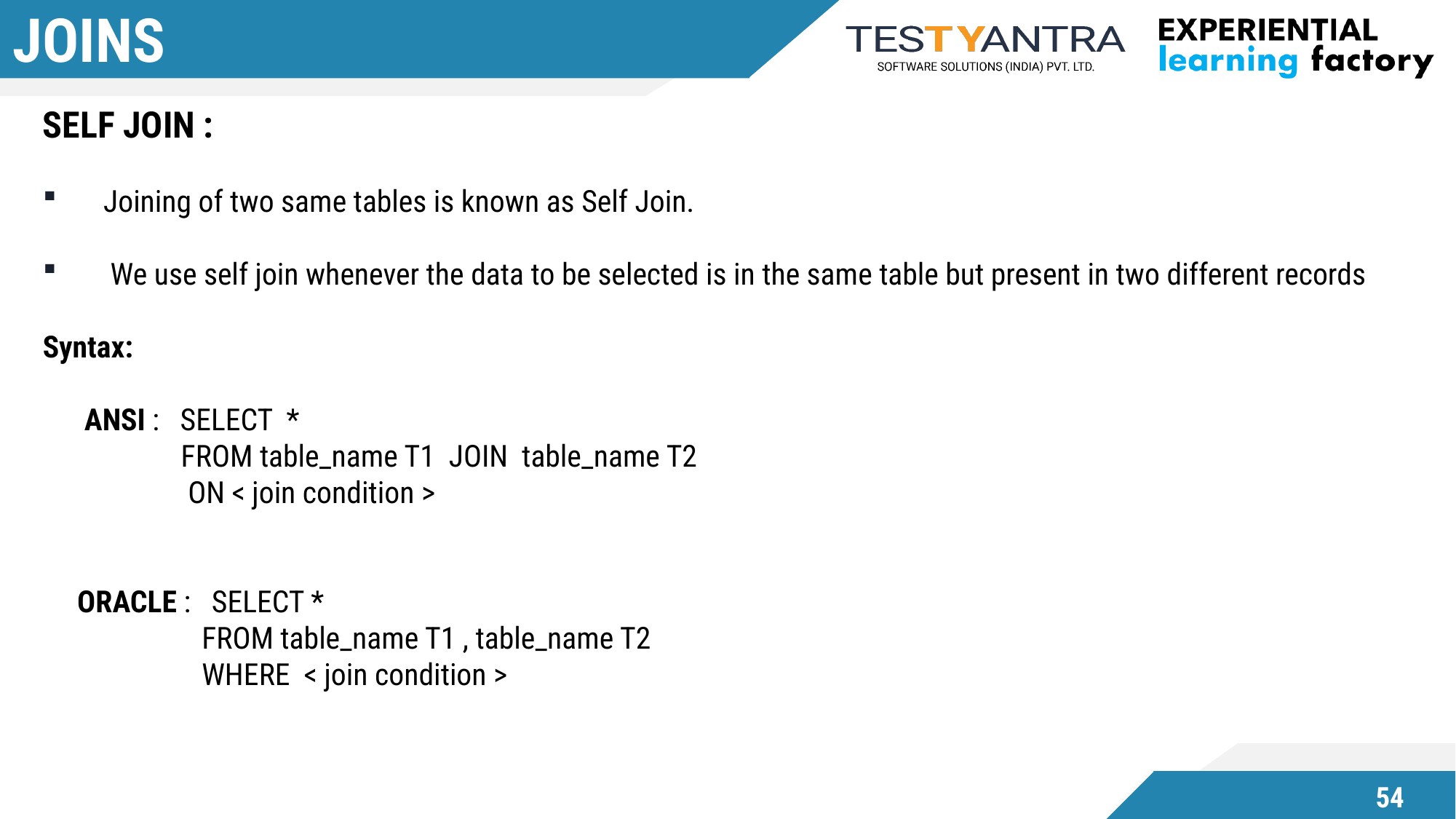

# JOINS
SELF JOIN :

Joining of two same tables is known as Self Join.

 We use self join whenever the data to be selected is in the same table but present in two different records

Syntax:

      ANSI :   SELECT  *
                    FROM table_name T1  JOIN  table_name T2
                     ON < join condition >

     ORACLE :   SELECT *
                       FROM table_name T1 , table_name T2
                       WHERE  < join condition >

54